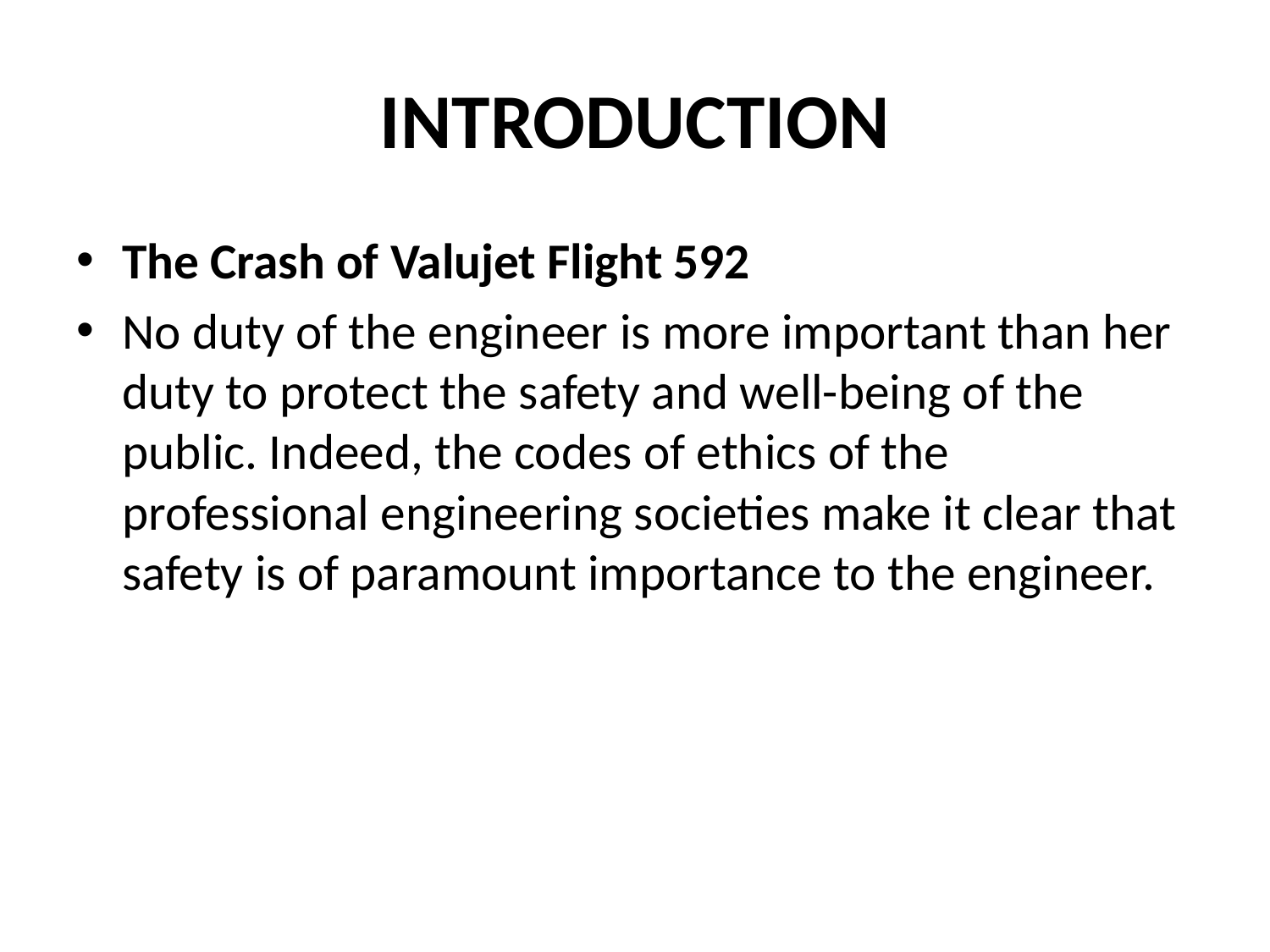

# INTRODUCTION
The Crash of Valujet Flight 592
No duty of the engineer is more important than her duty to protect the safety and well-being of the public. Indeed, the codes of ethics of the professional engineering societies make it clear that safety is of paramount importance to the engineer.